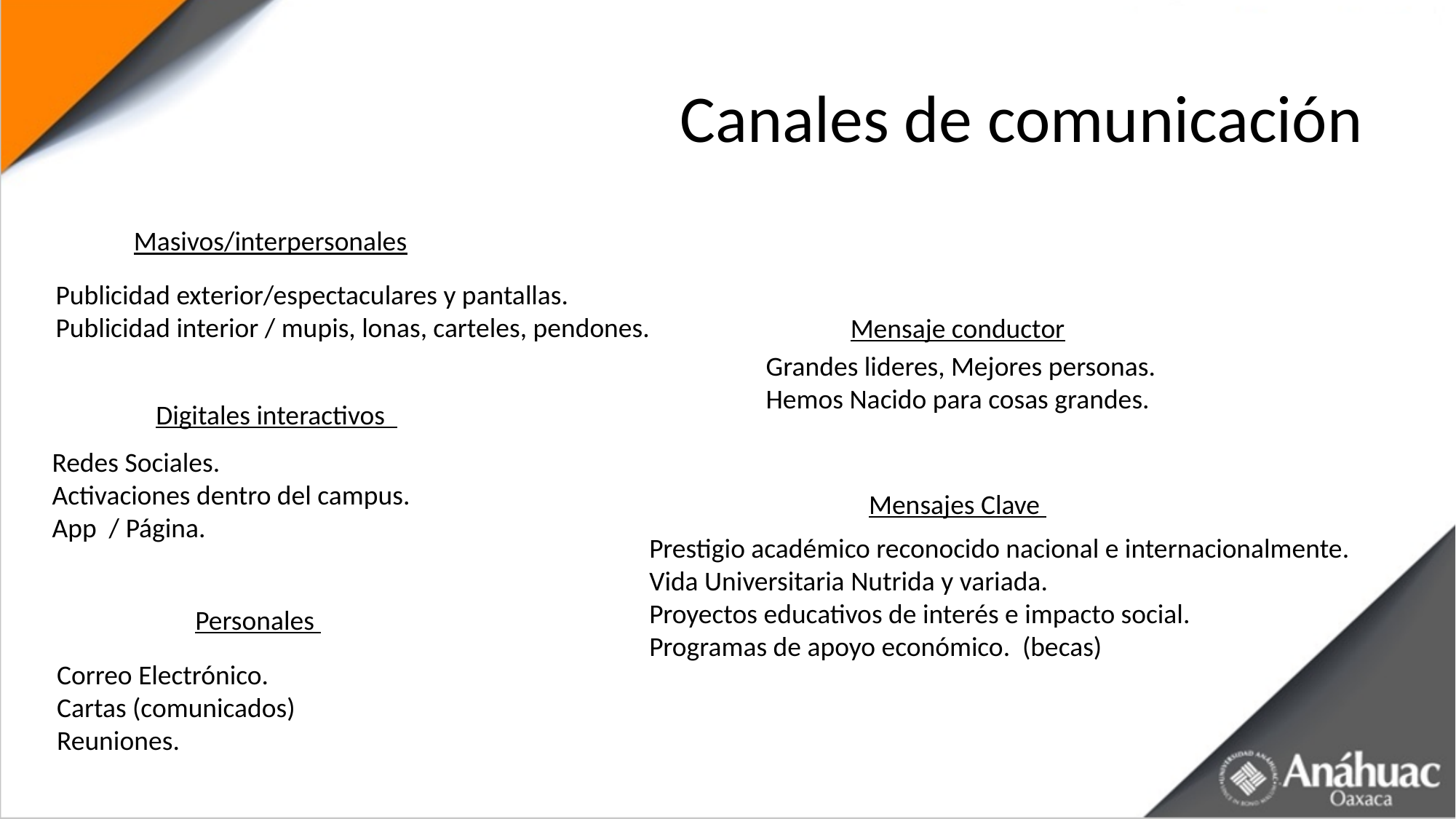

# Canales de comunicación
Masivos/interpersonales
Publicidad exterior/espectaculares y pantallas.
Publicidad interior / mupis, lonas, carteles, pendones.
Mensaje conductor
Grandes lideres, Mejores personas.
Hemos Nacido para cosas grandes.
Digitales interactivos
Redes Sociales.
Activaciones dentro del campus.
App  / Página.
Mensajes Clave
Prestigio académico reconocido nacional e internacionalmente.
Vida Universitaria Nutrida y variada.
Proyectos educativos de interés e impacto social.
Programas de apoyo económico.  (becas)
Personales
Correo Electrónico.
Cartas (comunicados)
Reuniones.